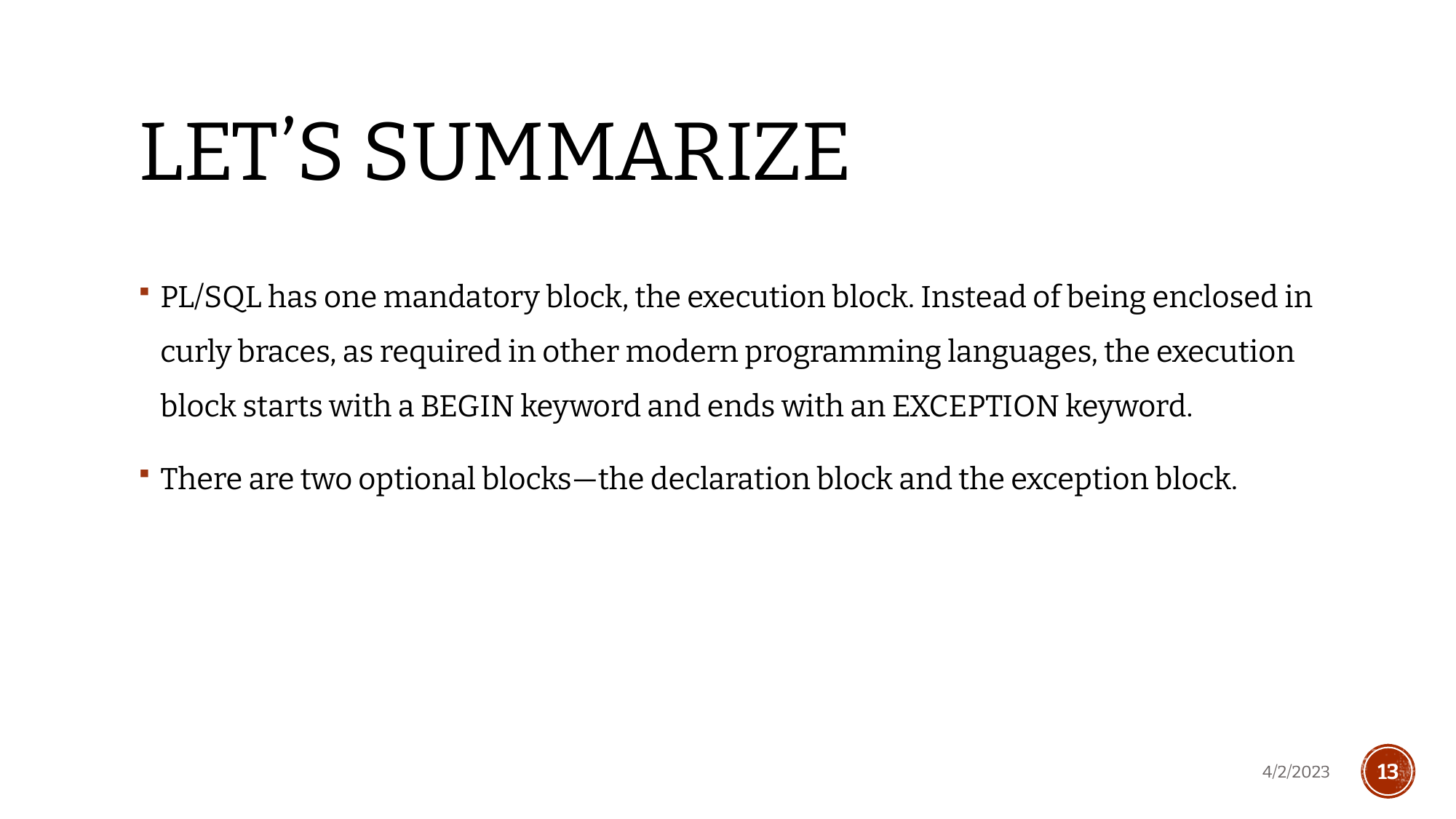

# Let’s Summarize
PL/SQL has one mandatory block, the execution block. Instead of being enclosed in curly braces, as required in other modern programming languages, the execution block starts with a BEGIN keyword and ends with an EXCEPTION keyword.
There are two optional blocks—the declaration block and the exception block.

4/2/2023
13